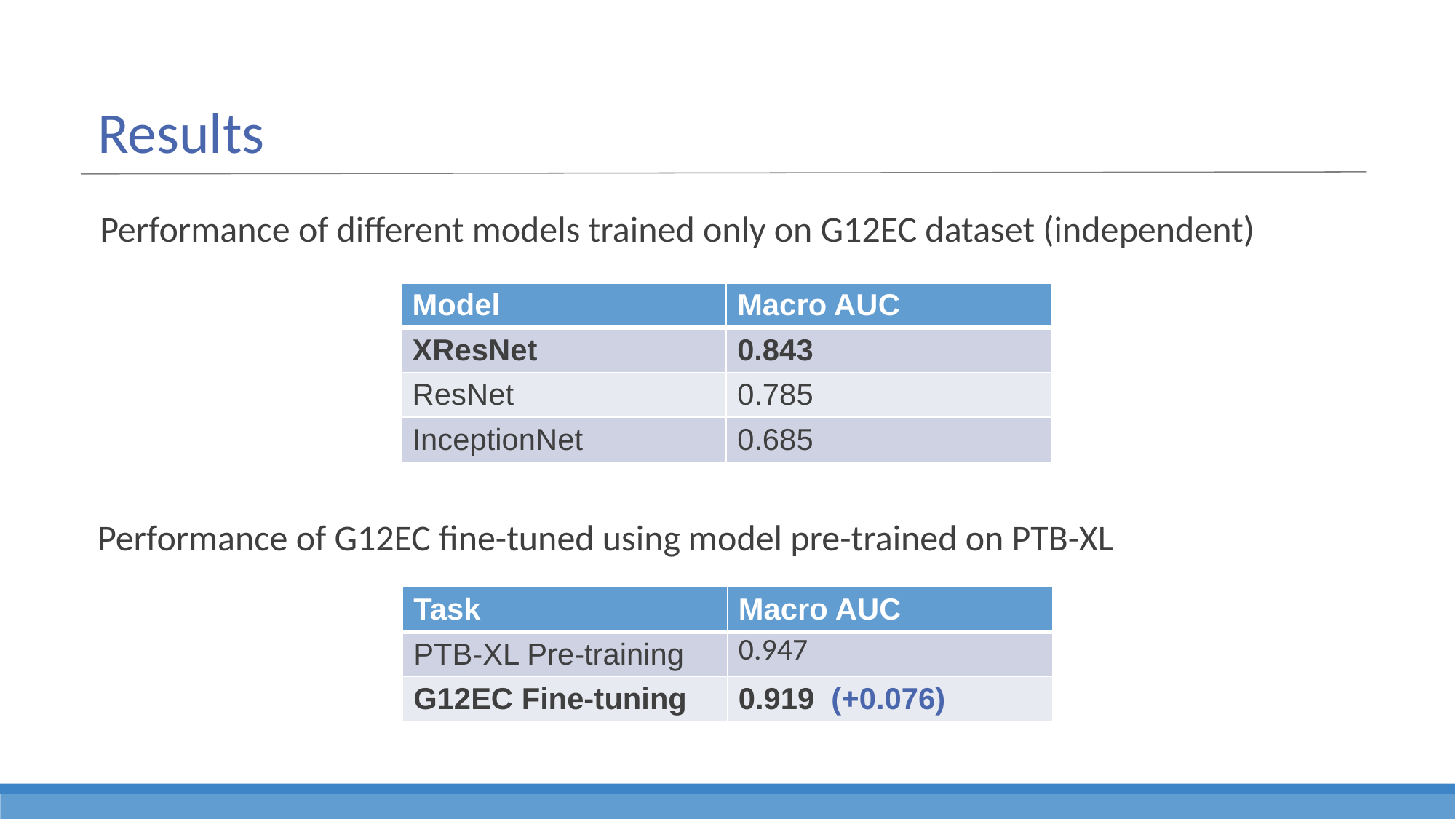

# Results
Performance of different models trained only on G12EC dataset (independent)
| Model | Macro AUC |
| --- | --- |
| XResNet | 0.843 |
| ResNet | 0.785 |
| InceptionNet | 0.685 |
Performance of G12EC fine-tuned using model pre-trained on PTB-XL
| Task | Macro AUC |
| --- | --- |
| PTB-XL Pre-training | 0.947 |
| G12EC Fine-tuning | 0.919 (+0.076) |